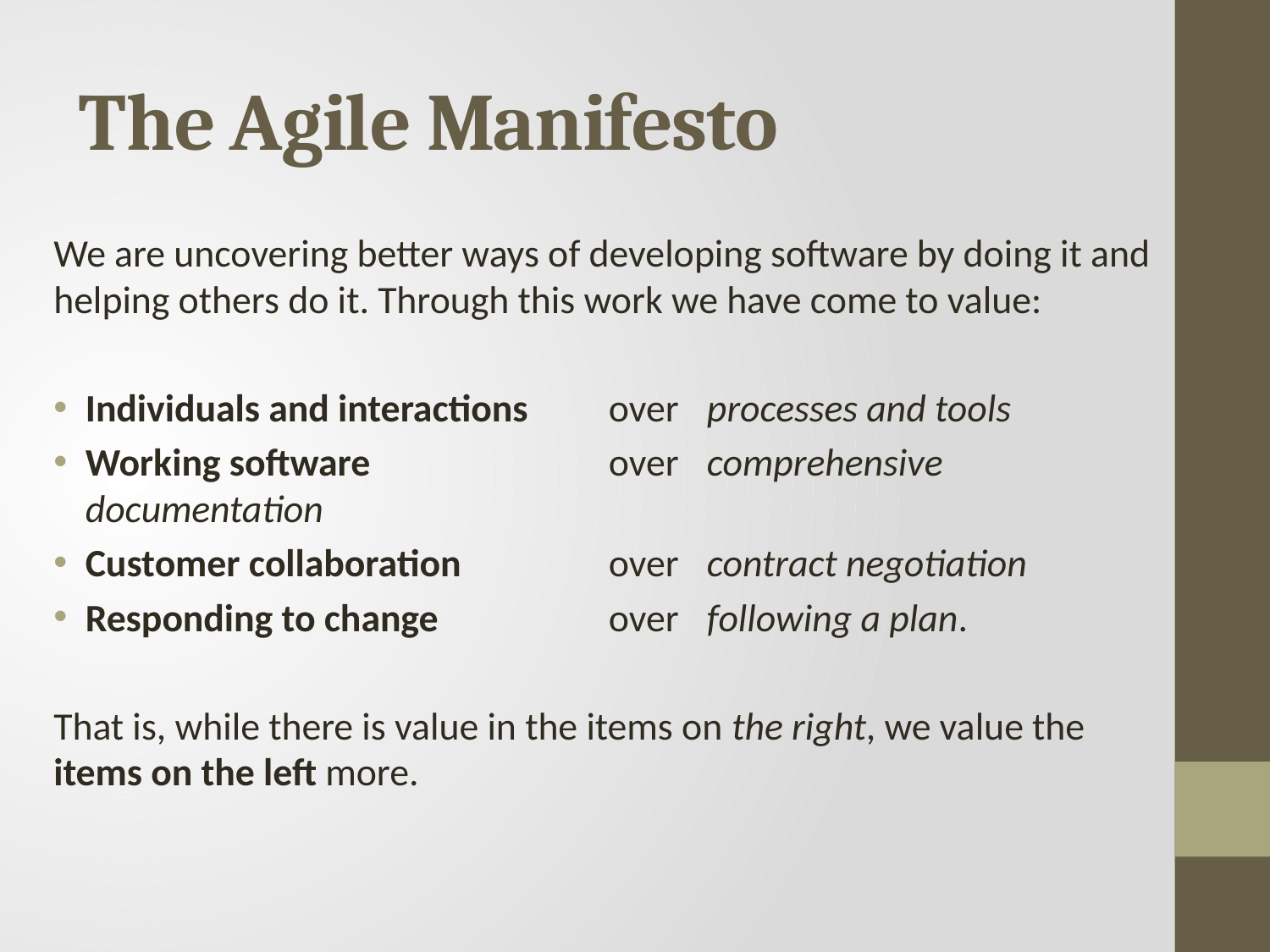

# The Agile Manifesto
We are uncovering better ways of developing software by doing it and helping others do it. Through this work we have come to value:

Individuals and interactions 	over 	processes and tools
Working software 	over 	comprehensive documentation
Customer collaboration 	over 	contract negotiation
Responding to change 	over 	following a plan.

That is, while there is value in the items on the right, we value the items on the left more.